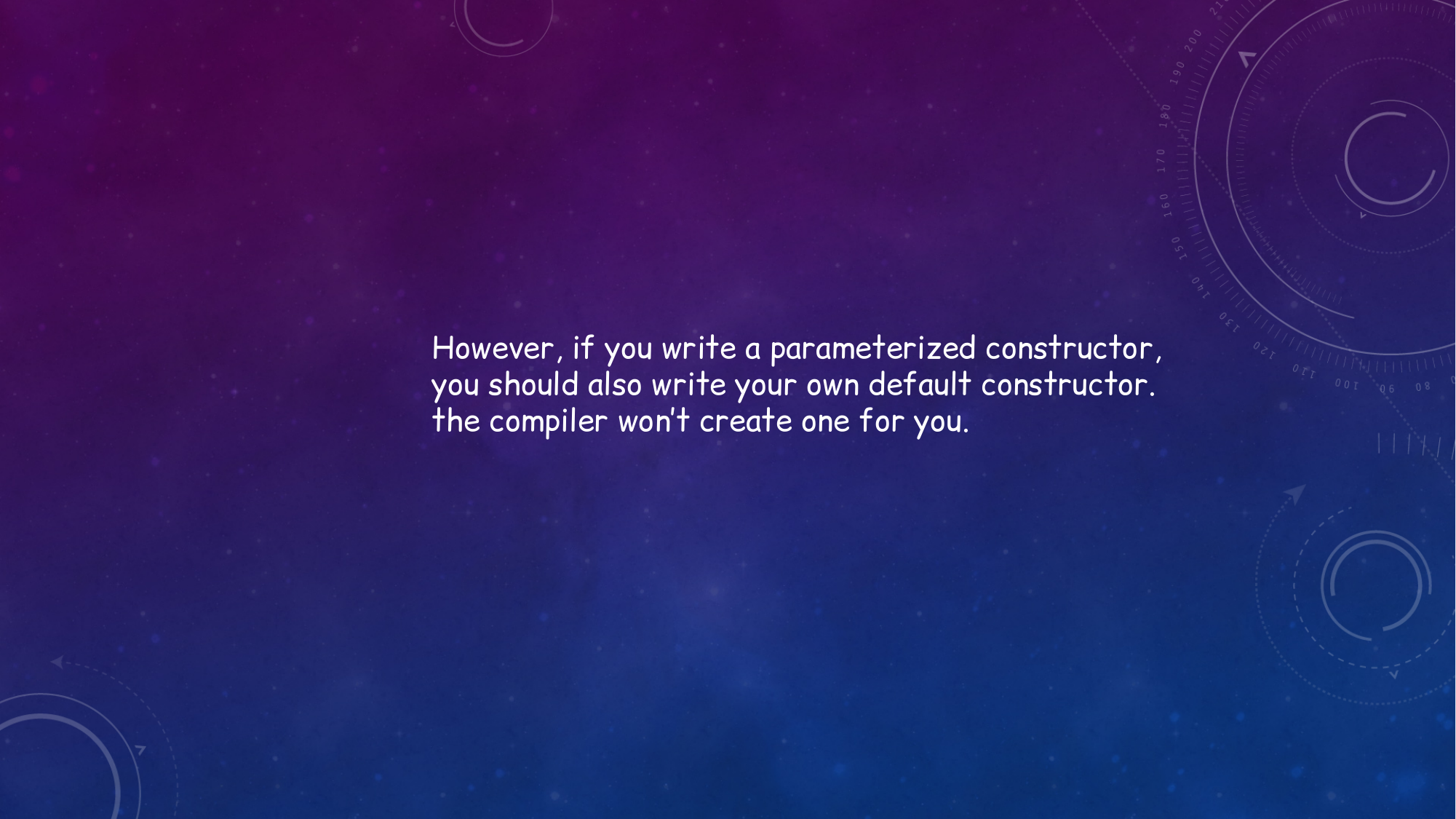

However, if you write a parameterized constructor,
you should also write your own default constructor.
the compiler won’t create one for you.